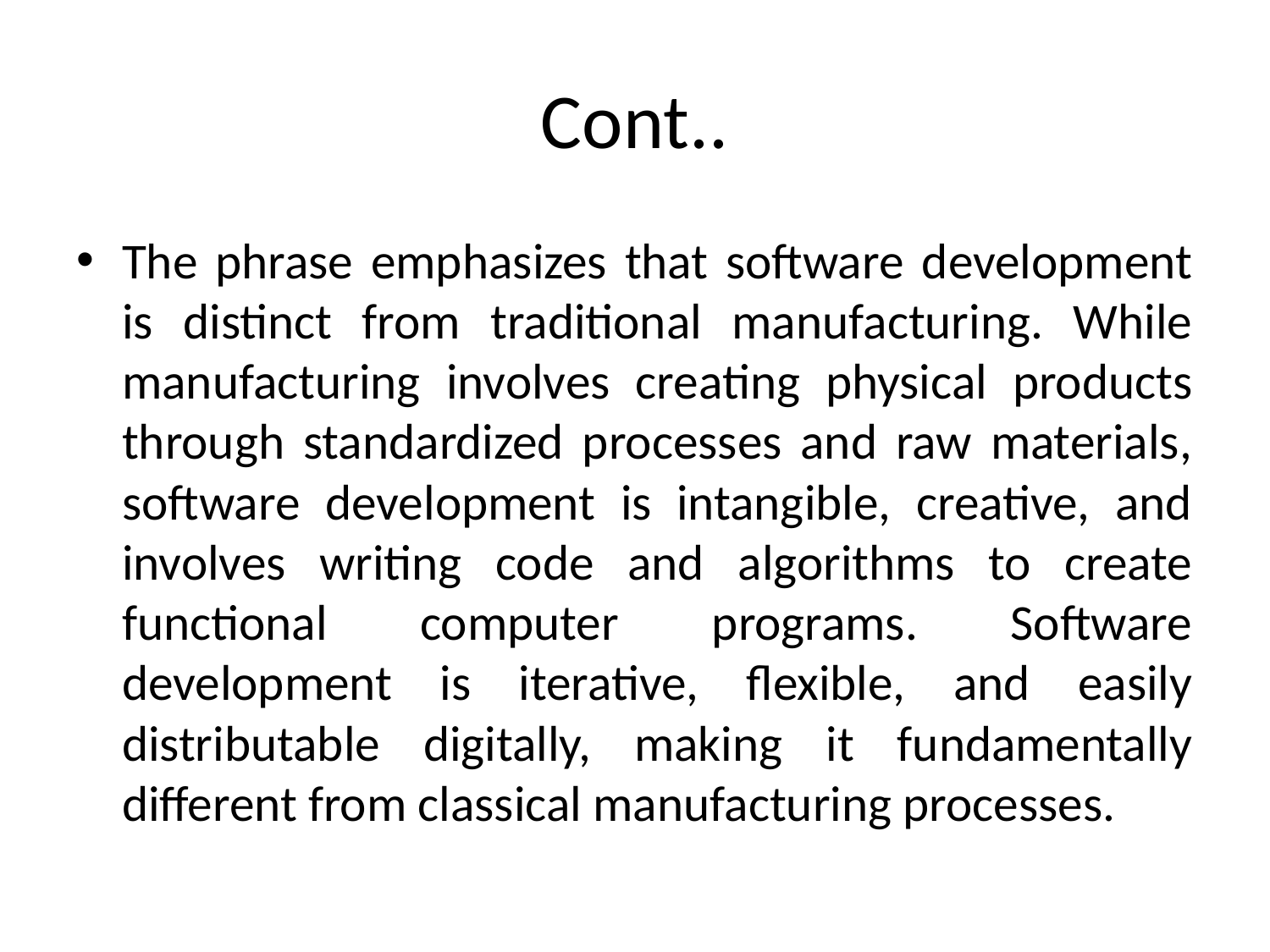

# Cont..
The phrase emphasizes that software development is distinct from traditional manufacturing. While manufacturing involves creating physical products through standardized processes and raw materials, software development is intangible, creative, and involves writing code and algorithms to create functional computer programs. Software development is iterative, flexible, and easily distributable digitally, making it fundamentally different from classical manufacturing processes.